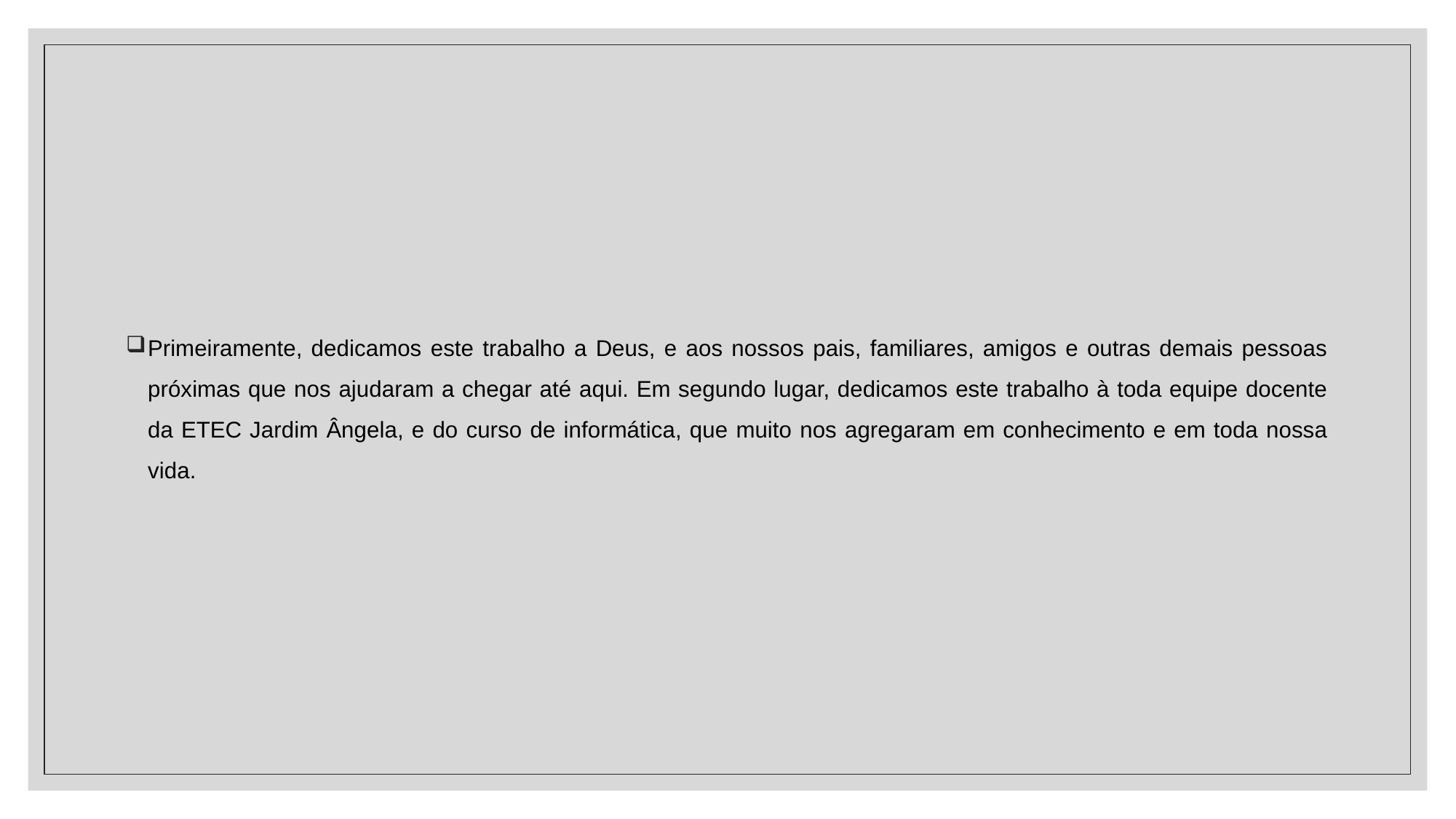

Primeiramente, dedicamos este trabalho a Deus, e aos nossos pais, familiares, amigos e outras demais pessoas próximas que nos ajudaram a chegar até aqui. Em segundo lugar, dedicamos este trabalho à toda equipe docente da ETEC Jardim Ângela, e do curso de informática, que muito nos agregaram em conhecimento e em toda nossa vida.